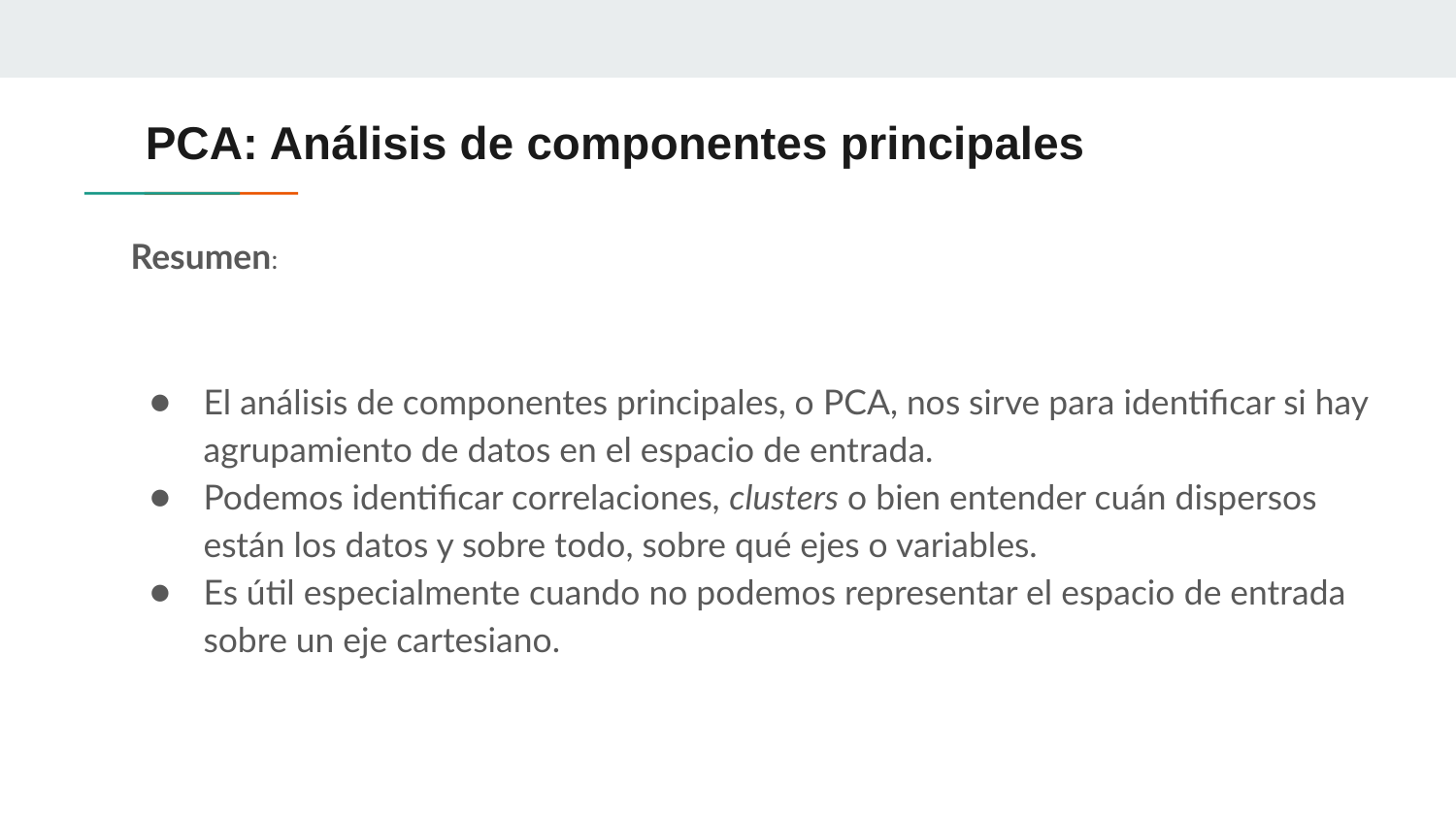

# PCA: Análisis de componentes principales

Resumen:
El análisis de componentes principales, o PCA, nos sirve para identificar si hay agrupamiento de datos en el espacio de entrada.
Podemos identificar correlaciones, clusters o bien entender cuán dispersos están los datos y sobre todo, sobre qué ejes o variables.
Es útil especialmente cuando no podemos representar el espacio de entrada sobre un eje cartesiano.